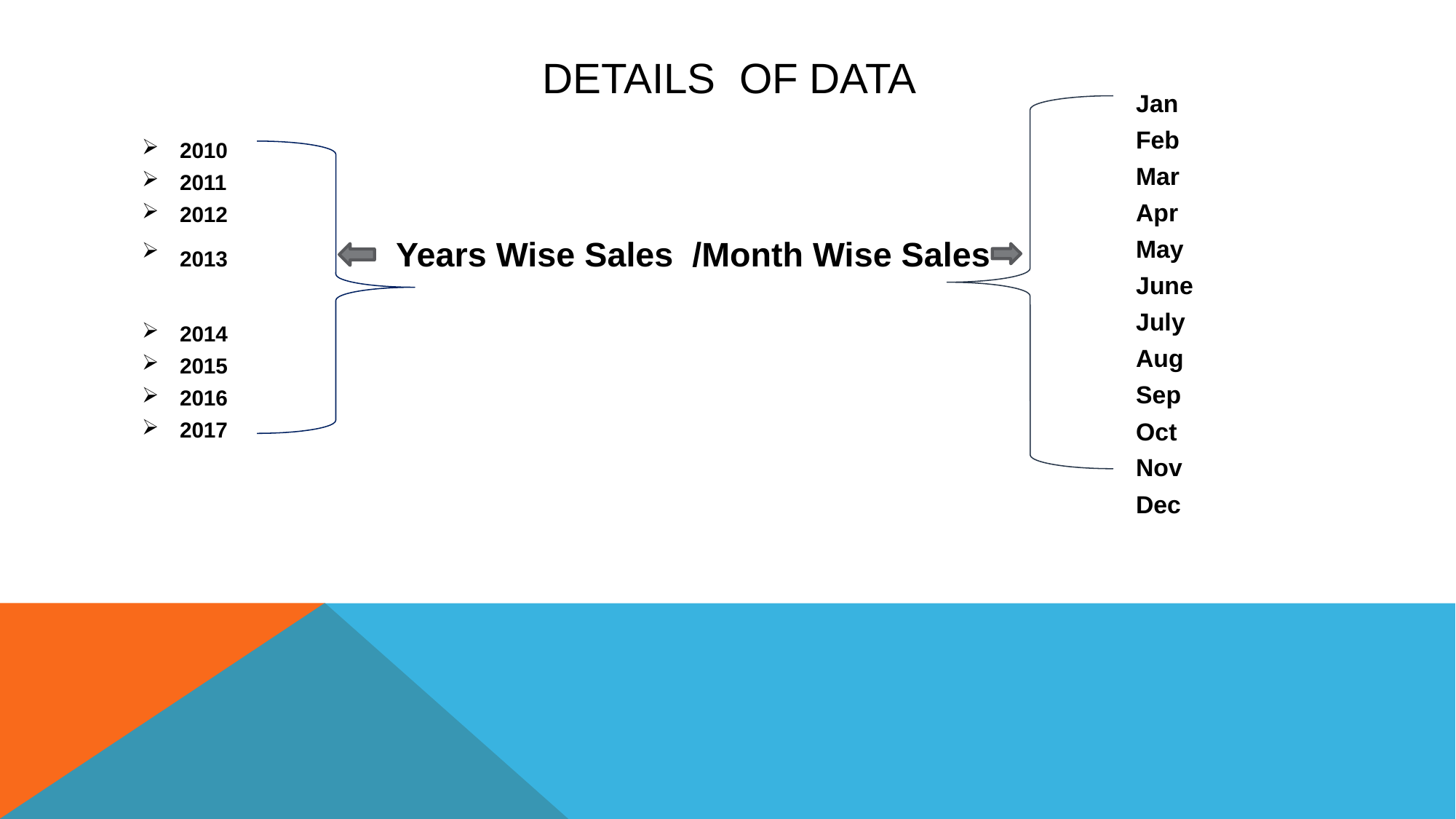

# Details  Of DatA
Jan
Feb
Mar
Apr
May
June
July
Aug
Sep
Oct
Nov
Dec

2010
2011
2012
2013                            Years Wise Sales  /Month Wise Sales
2014
2015
2016
2017